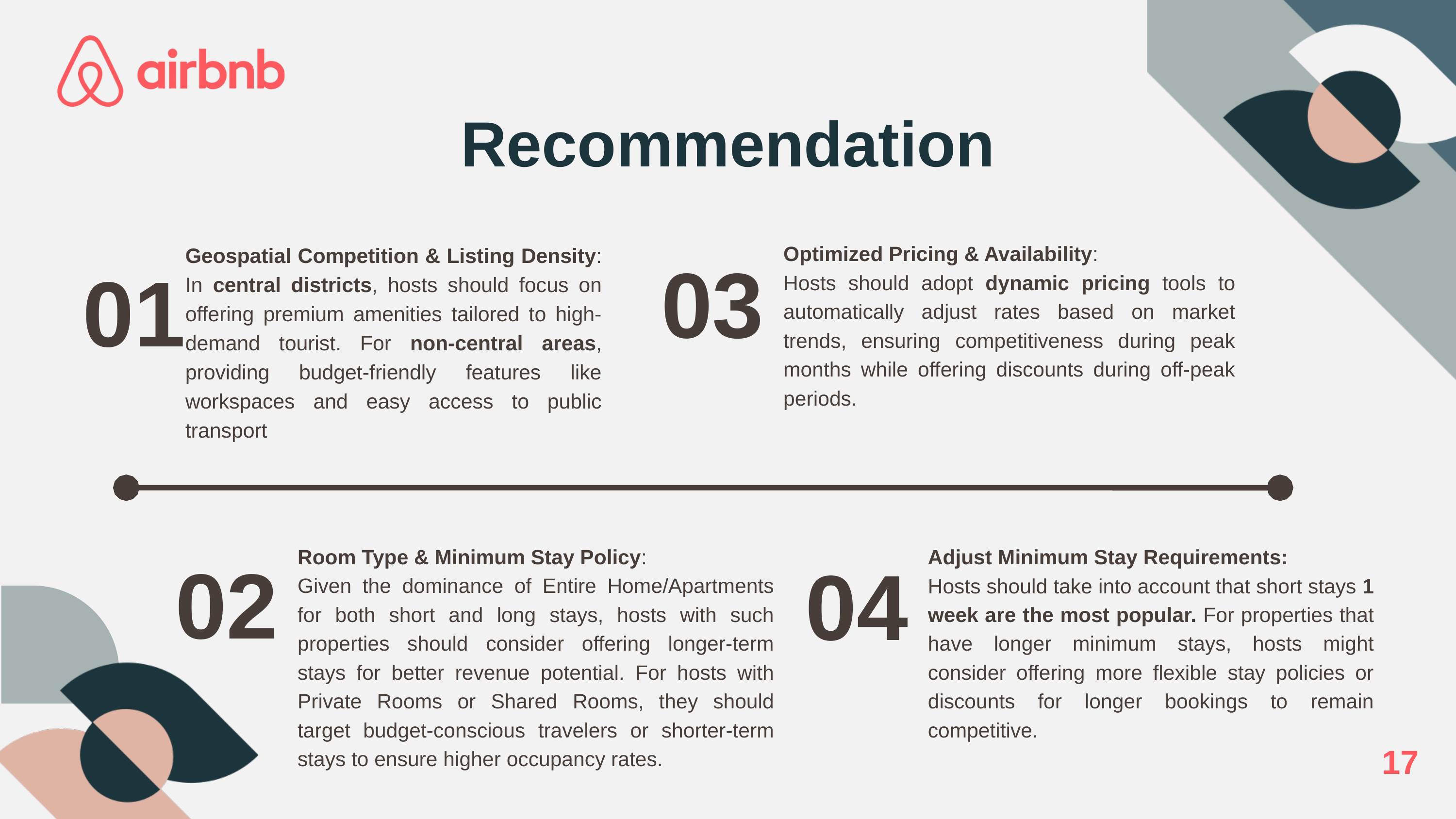

Recommendation
03
01
Optimized Pricing & Availability:
Hosts should adopt dynamic pricing tools to automatically adjust rates based on market trends, ensuring competitiveness during peak months while offering discounts during off-peak periods.
Geospatial Competition & Listing Density: In central districts, hosts should focus on offering premium amenities tailored to high-demand tourist. For non-central areas, providing budget-friendly features like workspaces and easy access to public transport

02
04
Room Type & Minimum Stay Policy:
Given the dominance of Entire Home/Apartments for both short and long stays, hosts with such properties should consider offering longer-term stays for better revenue potential. For hosts with Private Rooms or Shared Rooms, they should target budget-conscious travelers or shorter-term stays to ensure higher occupancy rates.

Adjust Minimum Stay Requirements:
Hosts should take into account that short stays 1 week are the most popular. For properties that have longer minimum stays, hosts might consider offering more flexible stay policies or discounts for longer bookings to remain competitive.

17